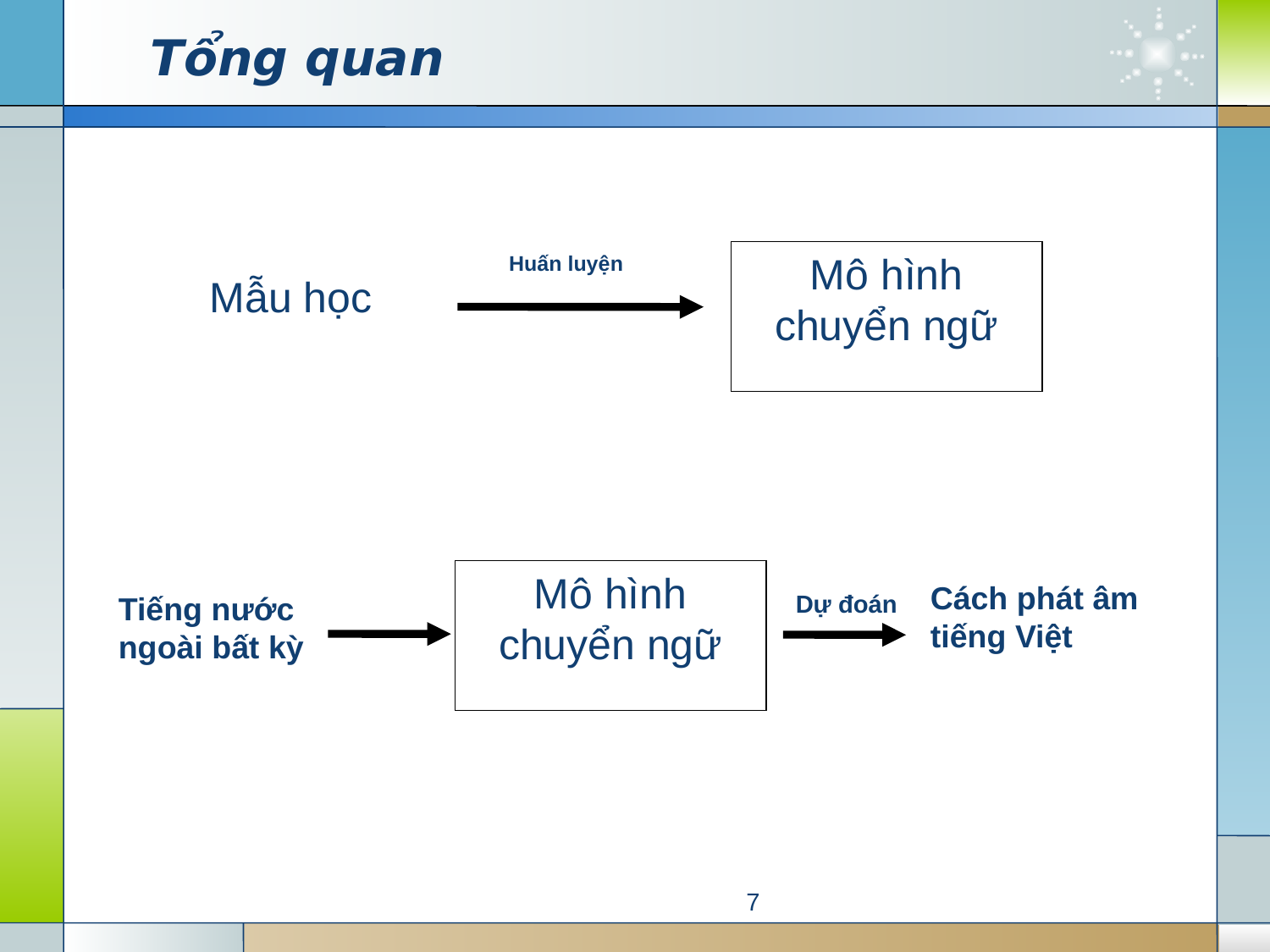

# Tổng quan

Mô hình chuyển ngữ
Huấn luyện
Mẫu học

Mô hình chuyển ngữ
Cách phát âm tiếng Việt
Dự đoán
Tiếng nước ngoài bất kỳ

7